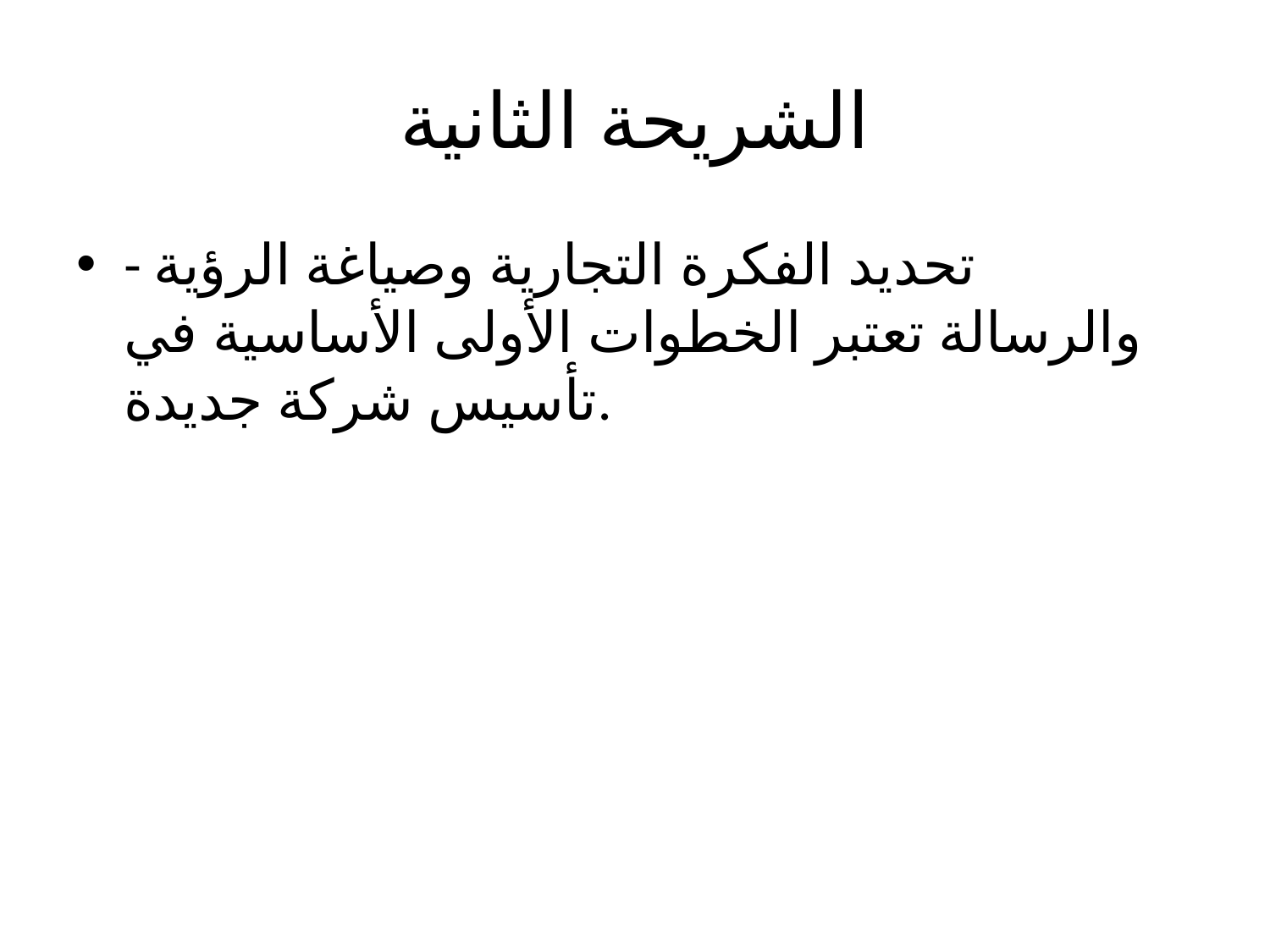

# الشريحة الثانية
- تحديد الفكرة التجارية وصياغة الرؤية والرسالة تعتبر الخطوات الأولى الأساسية في تأسيس شركة جديدة.